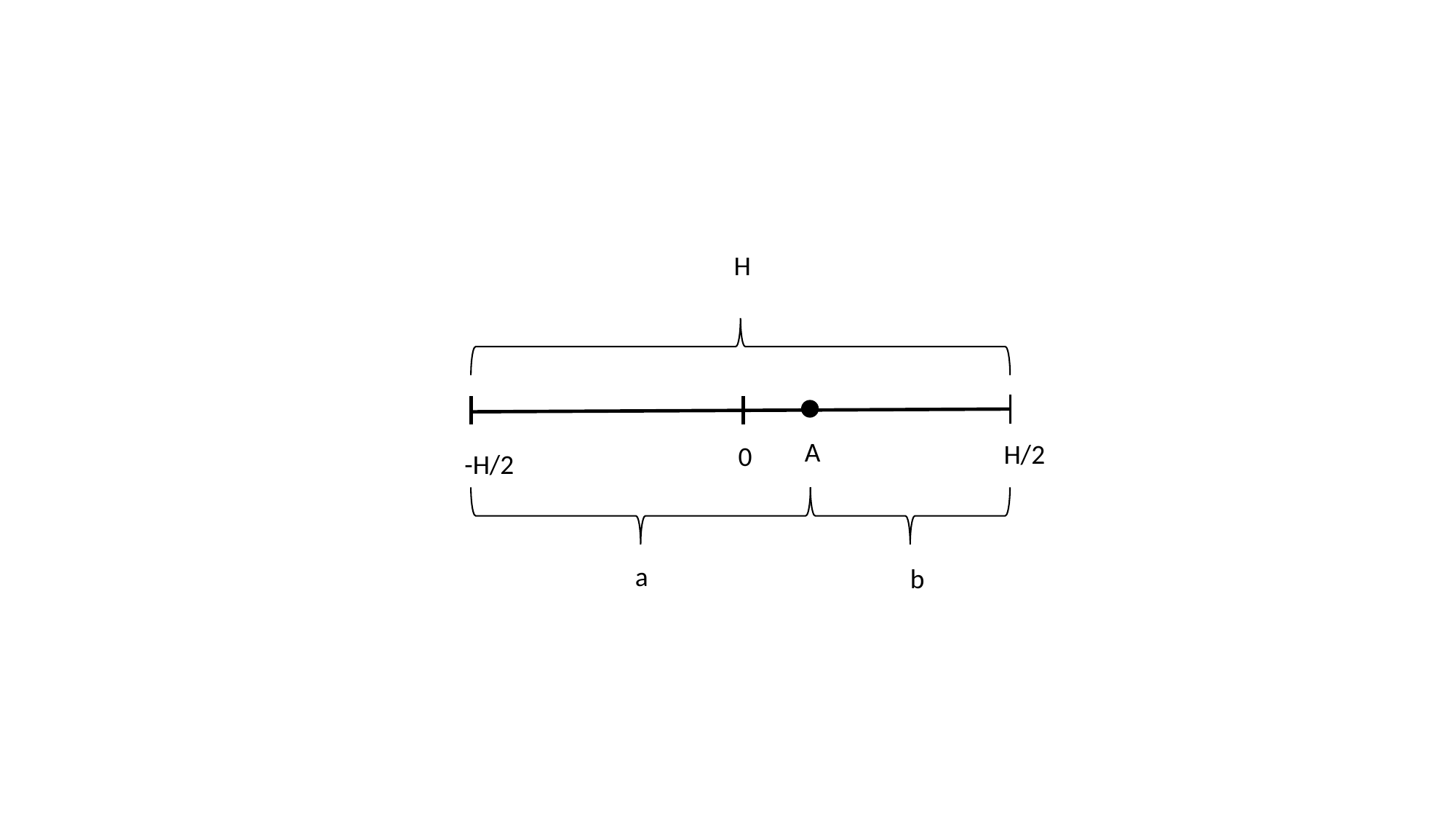

H

A
H/2
0
-H/2
a
b